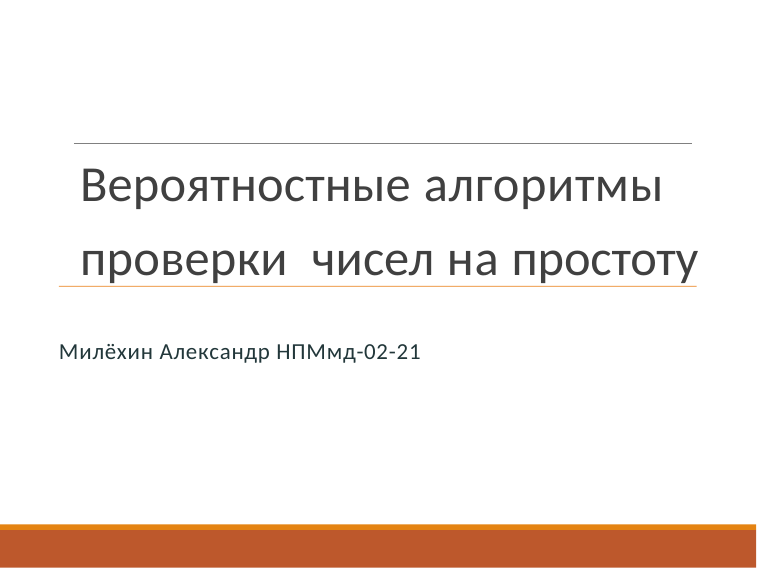

# Вероятностные алгоритмы проверки  чисел на простоту

Милёхин Александр НПМмд-02-21